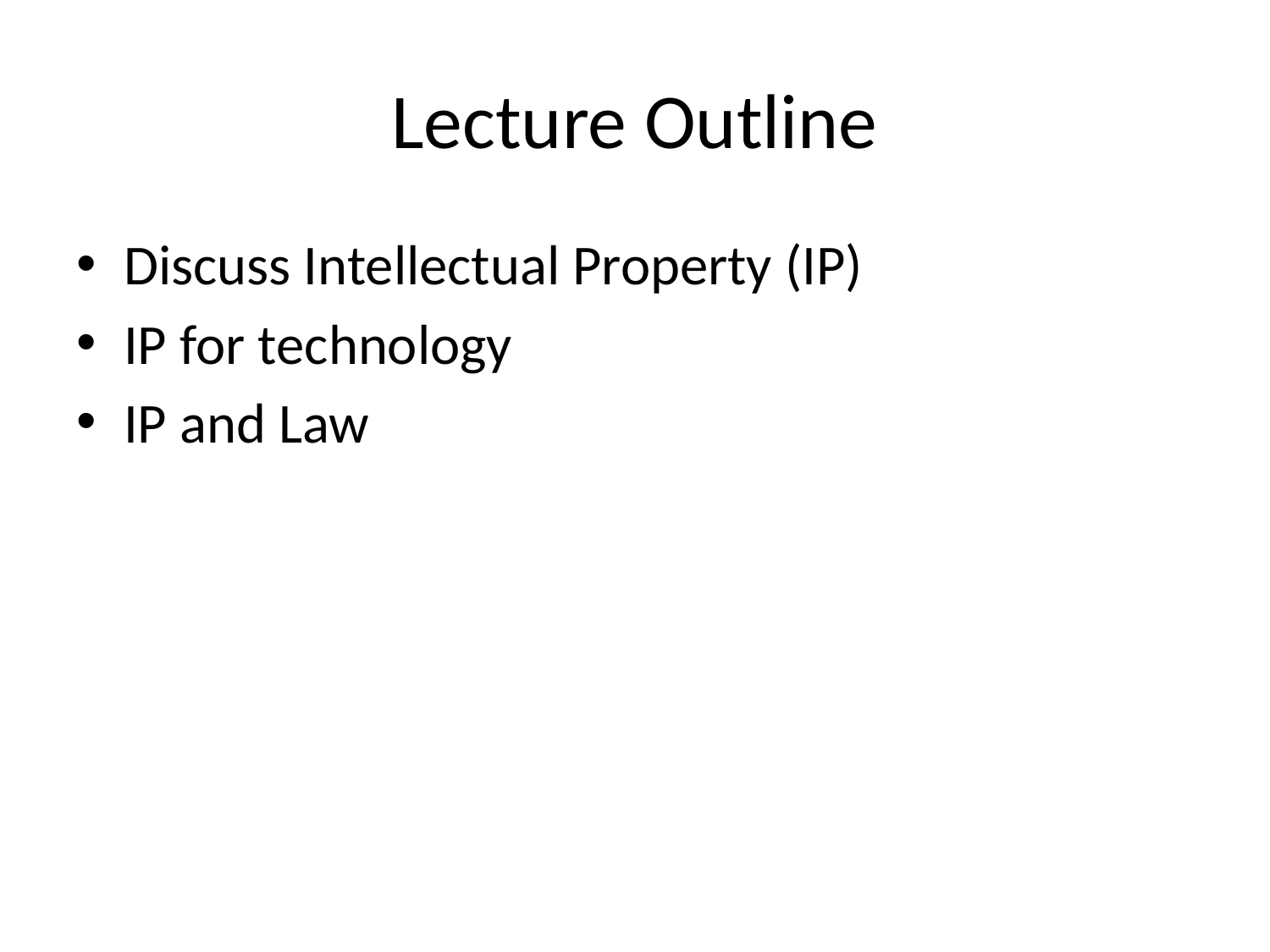

# Lecture Outline
Discuss Intellectual Property (IP)
IP for technology
IP and Law